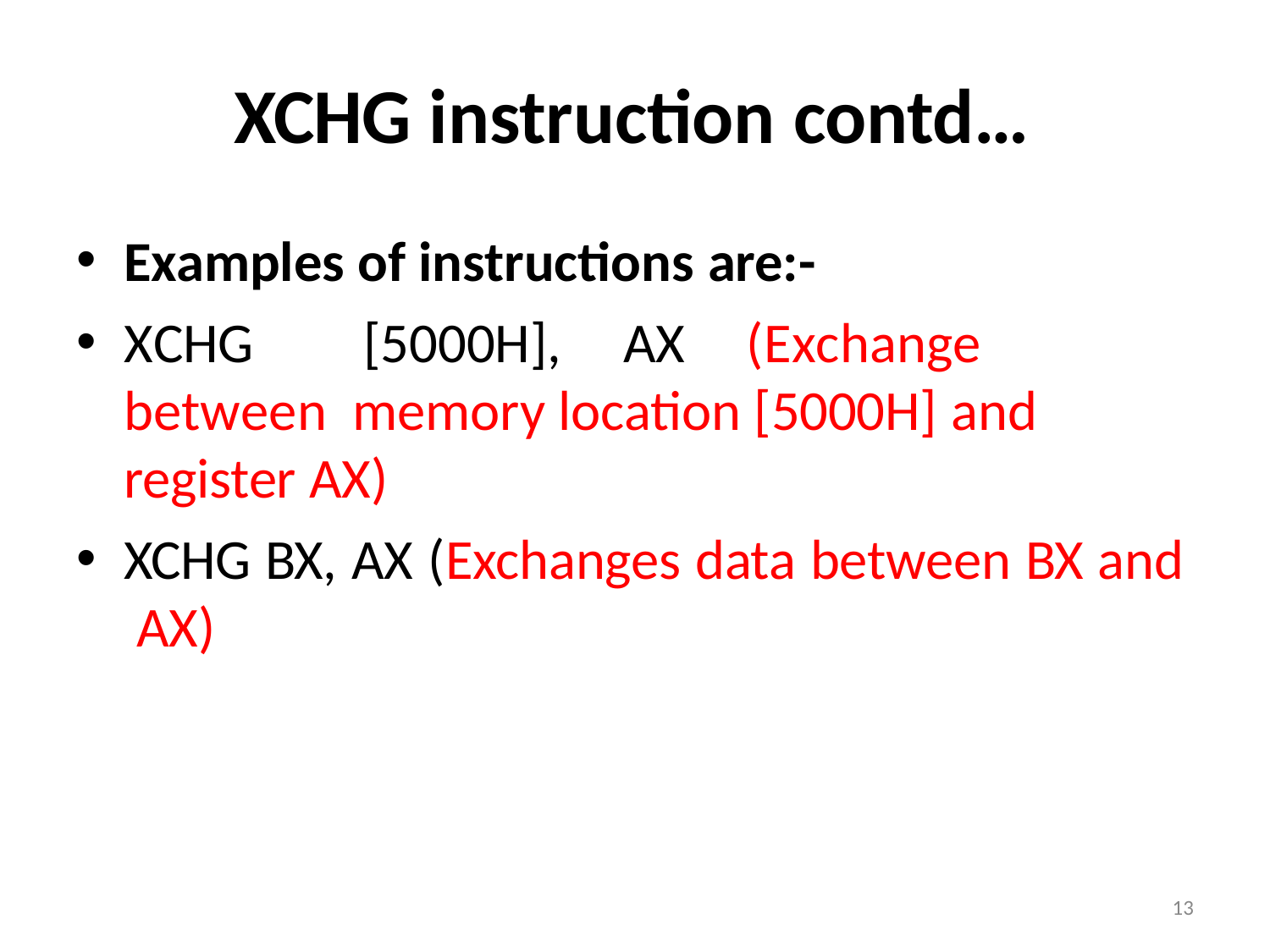

# XCHG instruction contd…
Examples of instructions are:-
XCHG	[5000H],	AX	(Exchange	between  memory location [5000H] and register AX)
XCHG BX, AX (Exchanges data between BX and  AX)
13